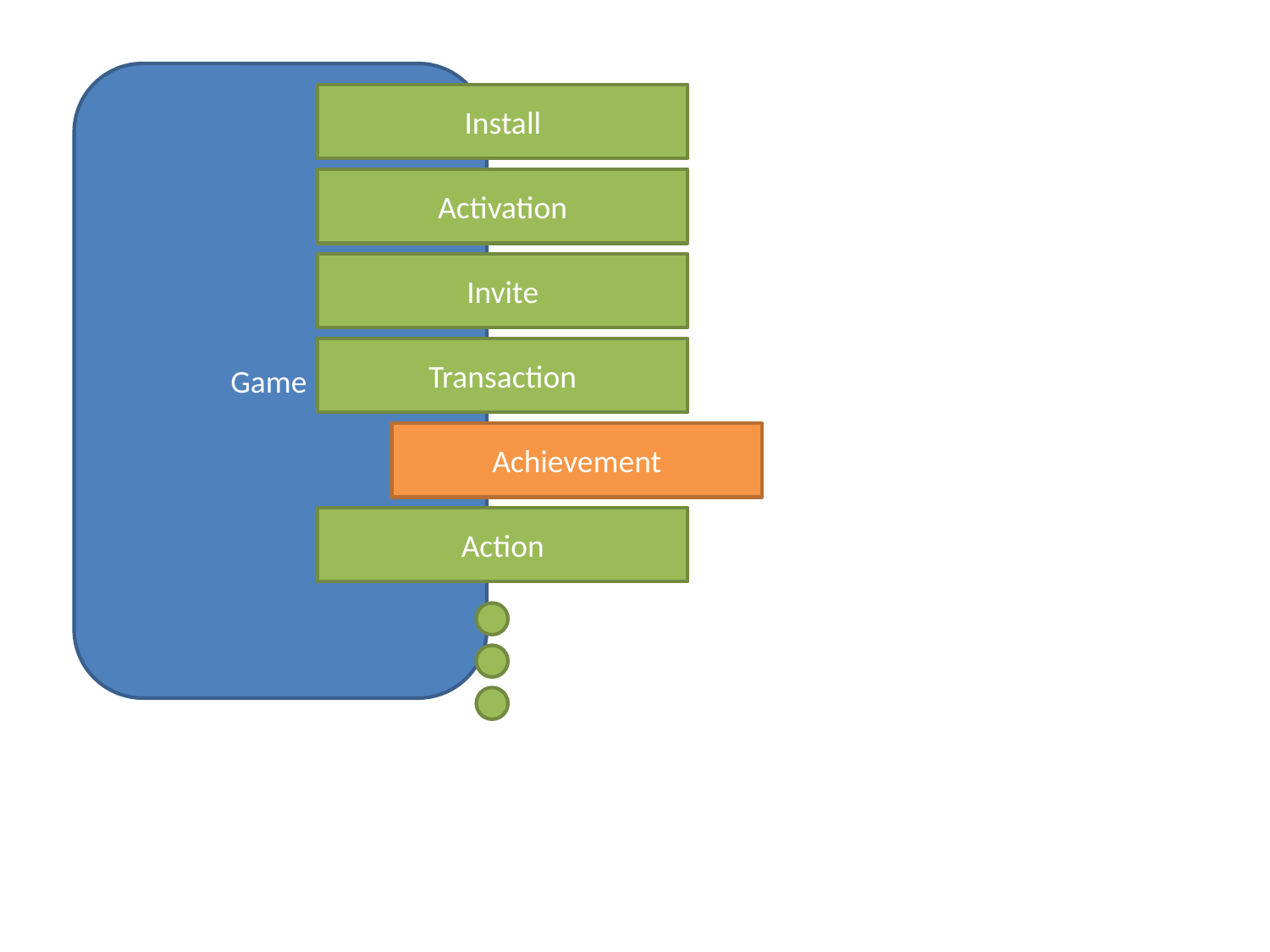

Game 1
Install
Activation
Invite
Transaction
Achievement
Action